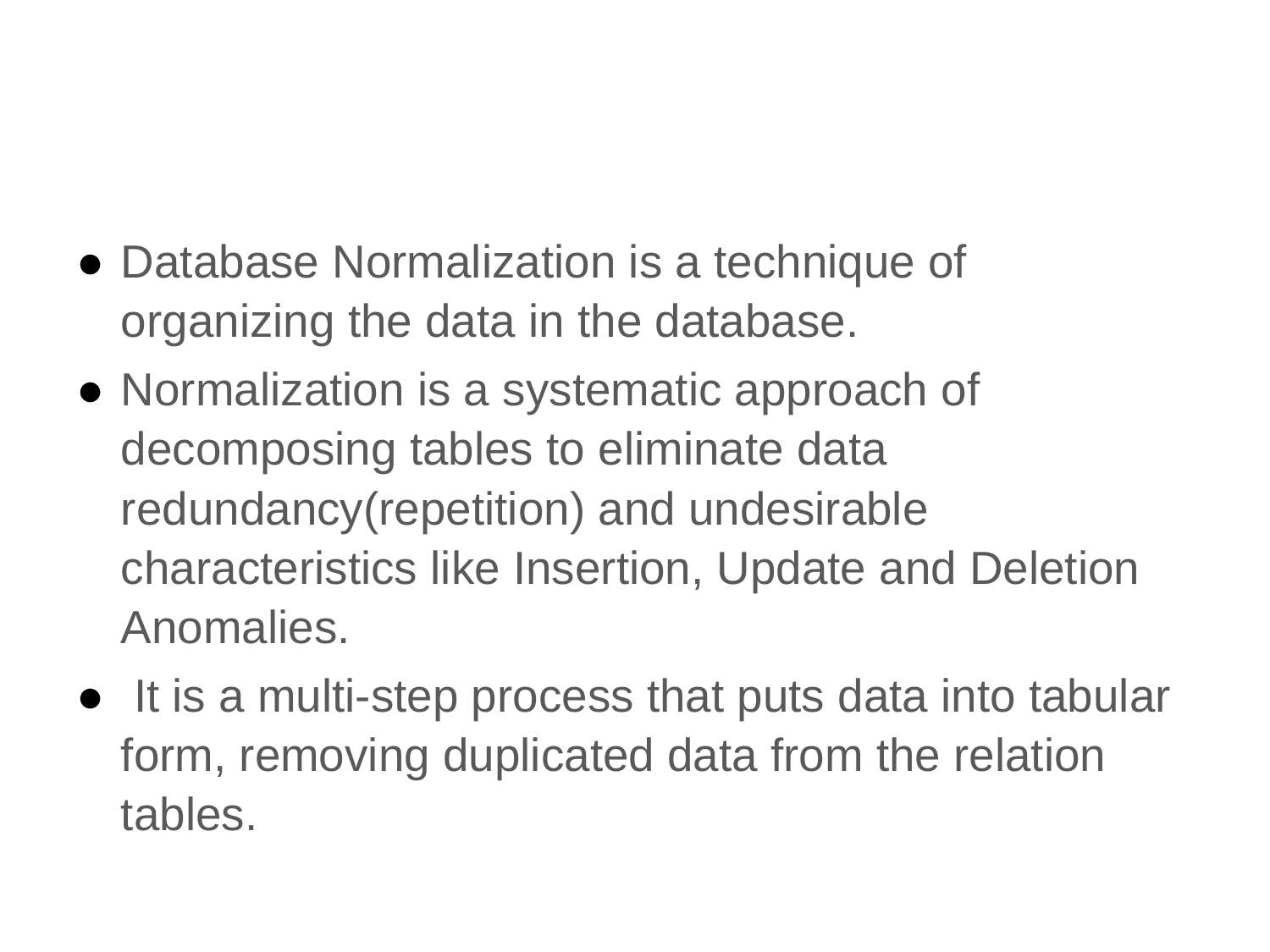

#
Database Normalization is a technique of organizing the data in the database.
Normalization is a systematic approach of decomposing tables to eliminate data redundancy(repetition) and undesirable characteristics like Insertion, Update and Deletion Anomalies.
 It is a multi-step process that puts data into tabular form, removing duplicated data from the relation tables.